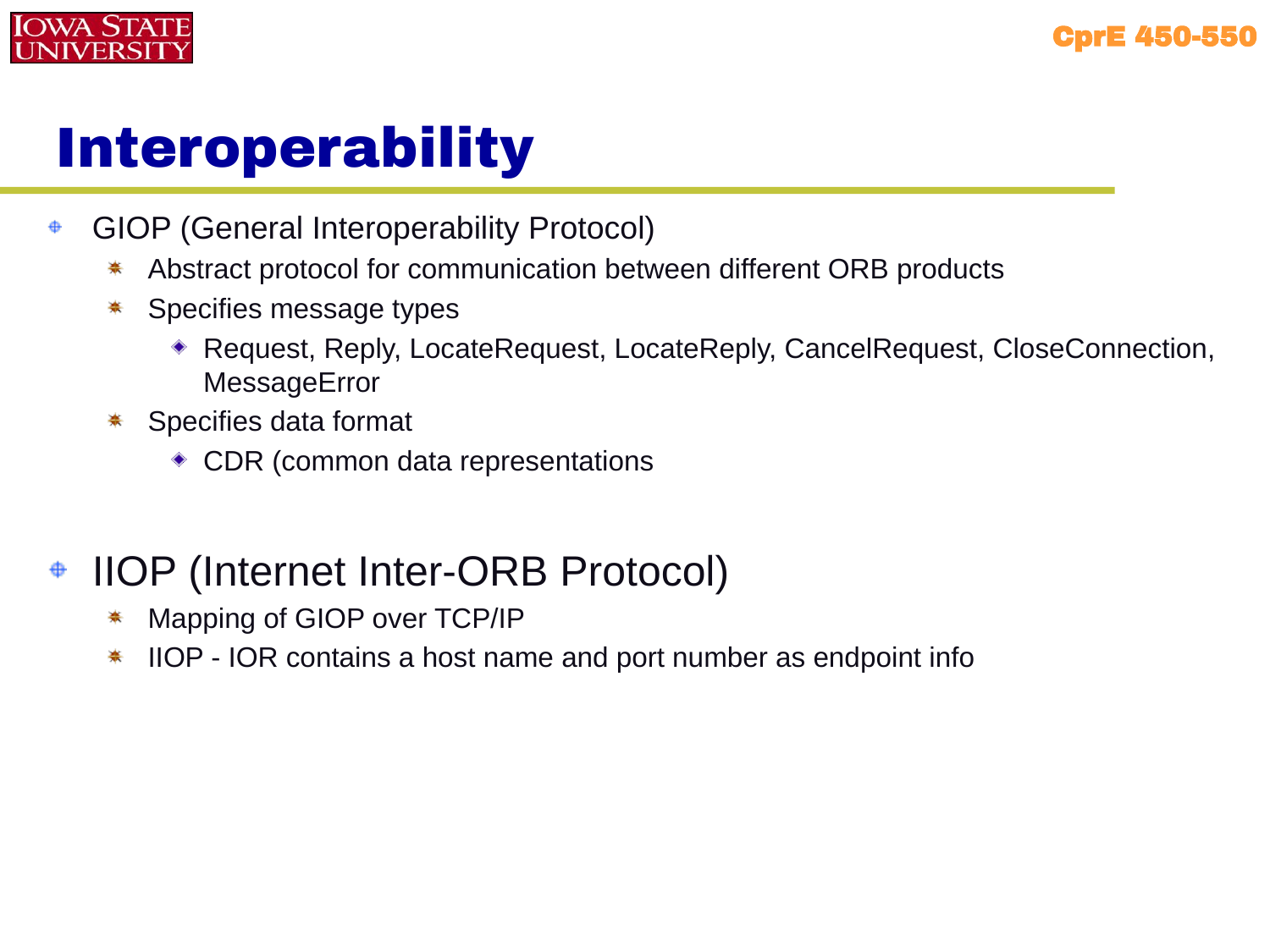

# Interoperability
GIOP (General Interoperability Protocol)
Abstract protocol for communication between different ORB products
Specifies message types
Request, Reply, LocateRequest, LocateReply, CancelRequest, CloseConnection, MessageError
Specifies data format
CDR (common data representations

IIOP (Internet Inter-ORB Protocol)
Mapping of GIOP over TCP/IP
IIOP - IOR contains a host name and port number as endpoint info